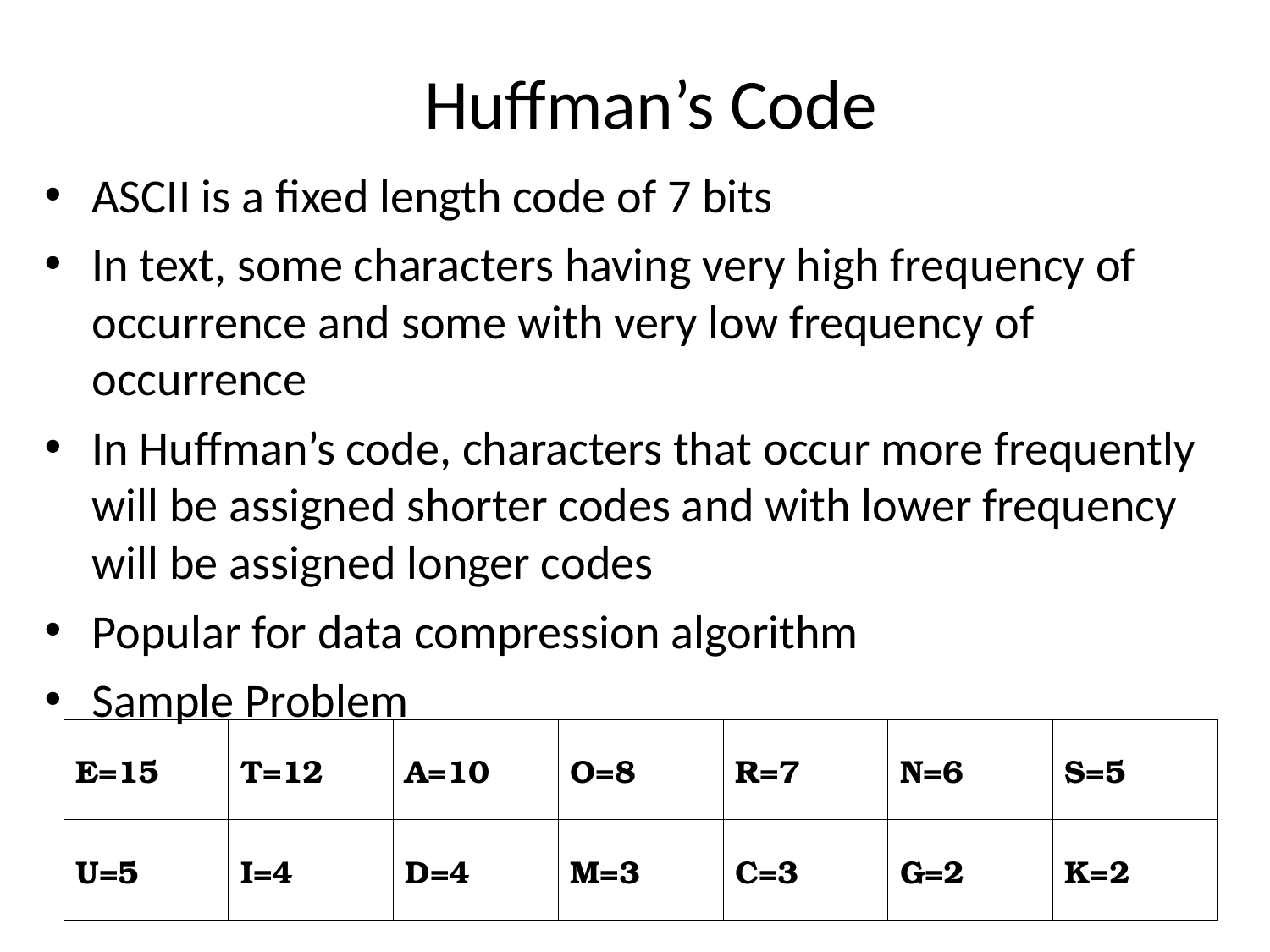

Huffman’s Code
ASCII is a fixed length code of 7 bits
In text, some characters having very high frequency of occurrence and some with very low frequency of occurrence
In Huffman’s code, characters that occur more frequently will be assigned shorter codes and with lower frequency will be assigned longer codes
Popular for data compression algorithm
Sample Problem
| E=15 | T=12 | A=10 | O=8 | R=7 | N=6 | S=5 |
| --- | --- | --- | --- | --- | --- | --- |
| U=5 | I=4 | D=4 | M=3 | C=3 | G=2 | K=2 |